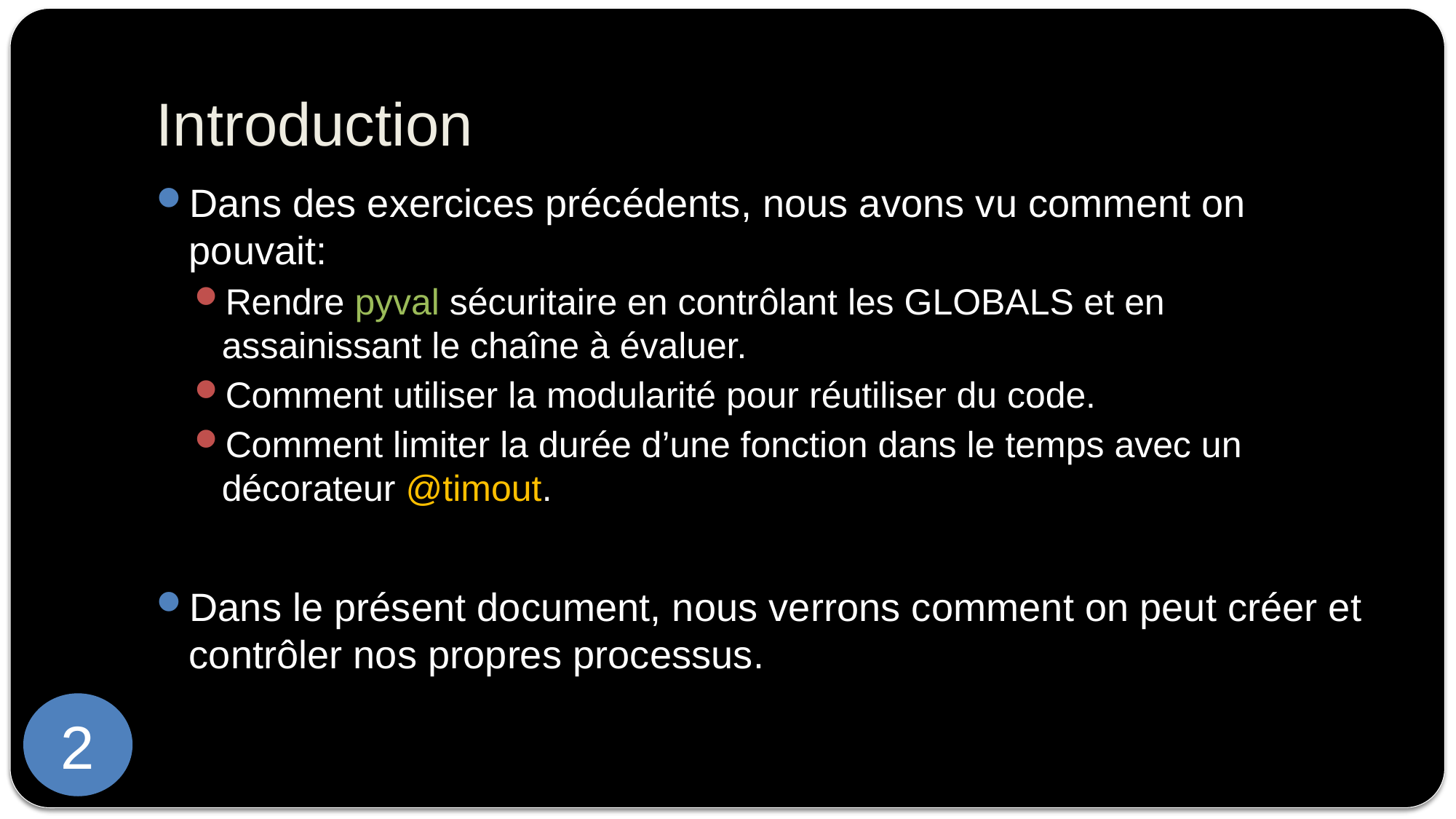

# Introduction
Dans des exercices précédents, nous avons vu comment on pouvait:
Rendre pyval sécuritaire en contrôlant les GLOBALS et en assainissant le chaîne à évaluer.
Comment utiliser la modularité pour réutiliser du code.
Comment limiter la durée d’une fonction dans le temps avec un décorateur @timout.

Dans le présent document, nous verrons comment on peut créer et contrôler nos propres processus.
2